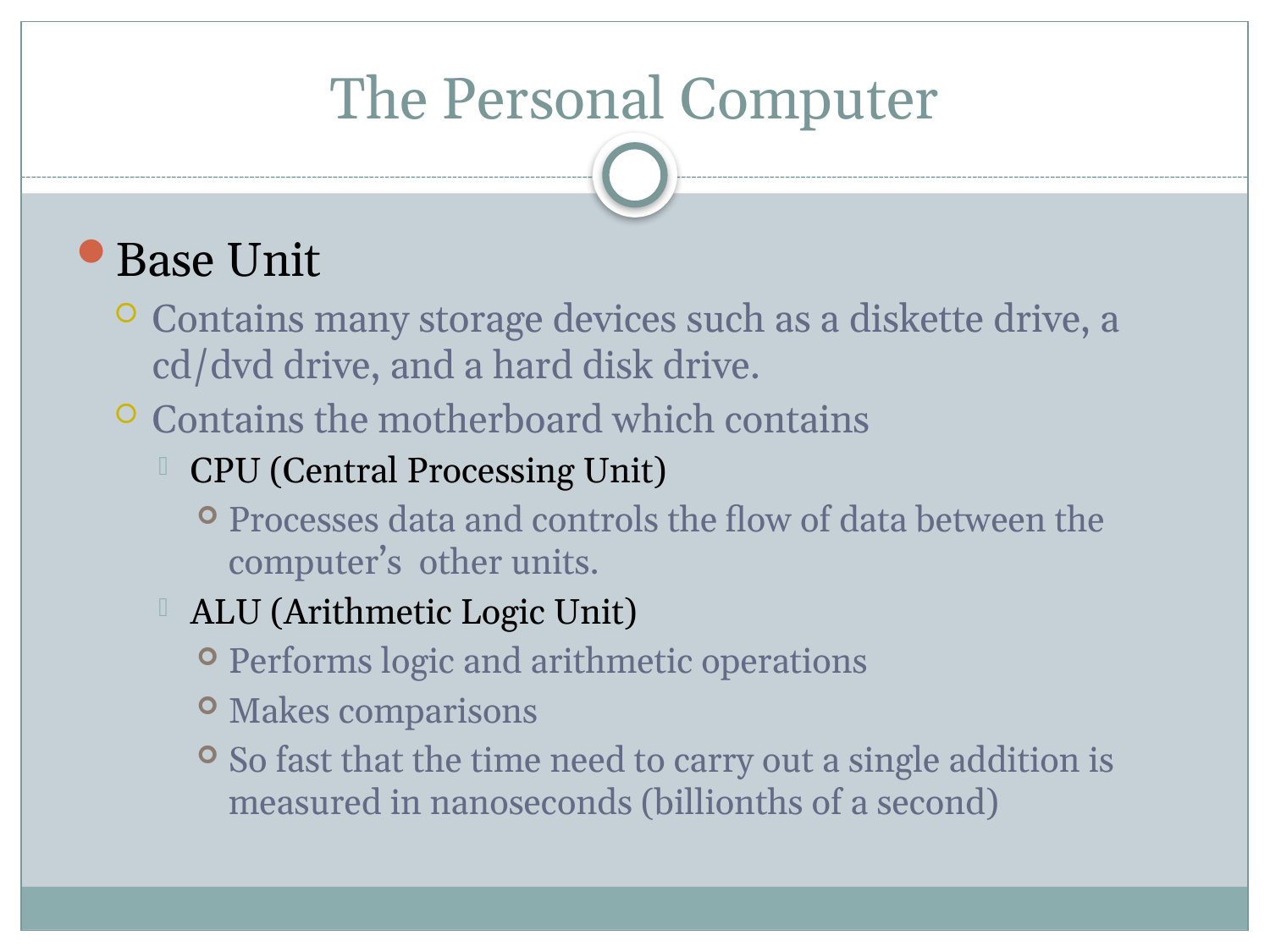

# The Personal Computer
Base Unit
Contains many storage devices such as a diskette drive, a cd/dvd drive, and a hard disk drive.
Contains the motherboard which contains
CPU (Central Processing Unit)
Processes data and controls the flow of data between the computer’s  other units.
ALU (Arithmetic Logic Unit)
Performs logic and arithmetic operations
Makes comparisons
So fast that the time need to carry out a single addition is measured in nanoseconds (billionths of a second)